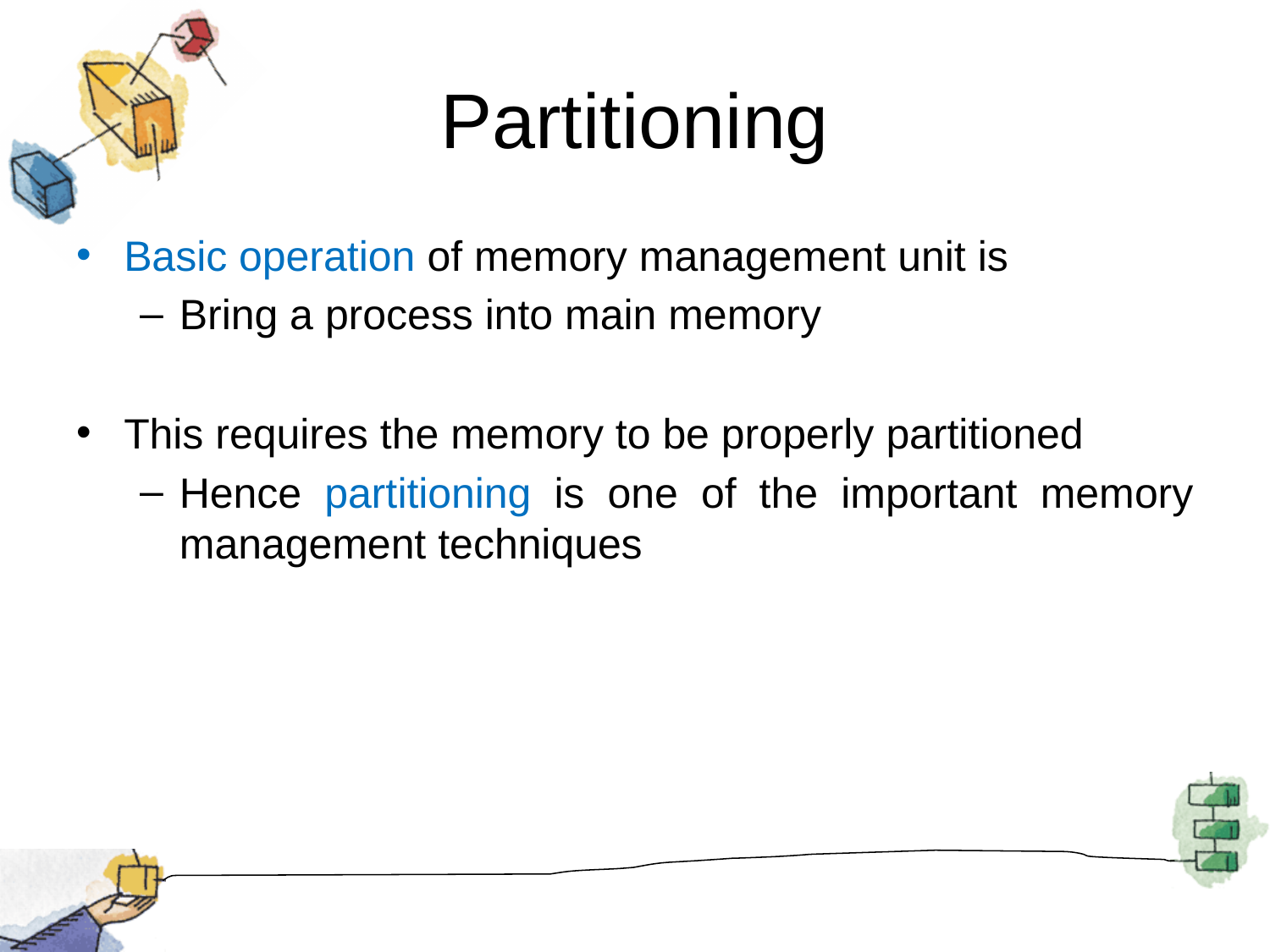

# Partitioning
Basic operation of memory management unit is
Bring a process into main memory

This requires the memory to be properly partitioned
Hence partitioning is one of the important memory management techniques